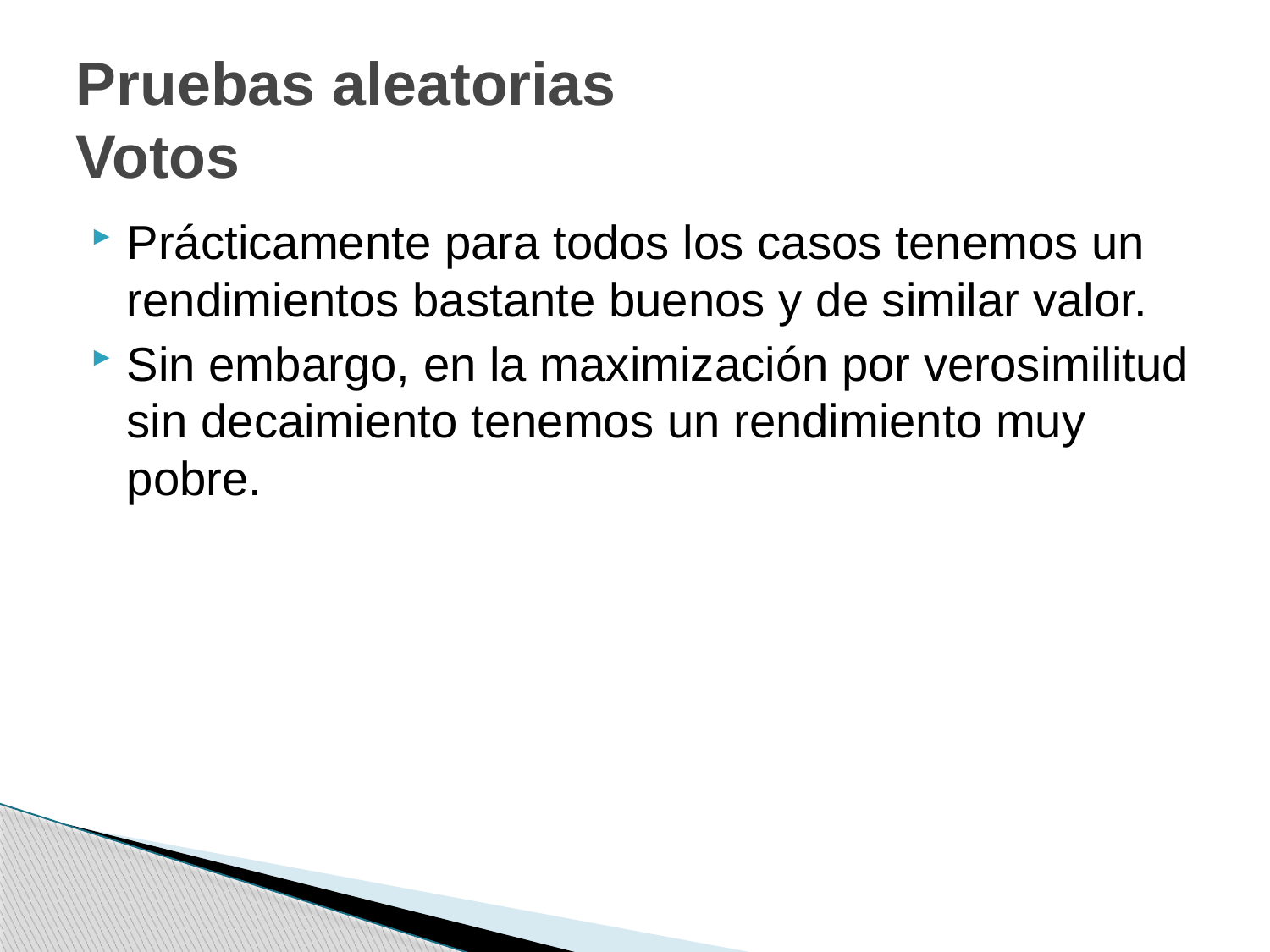

# Pruebas aleatorias Votos
Prácticamente para todos los casos tenemos un rendimientos bastante buenos y de similar valor.
Sin embargo, en la maximización por verosimilitud sin decaimiento tenemos un rendimiento muy pobre.